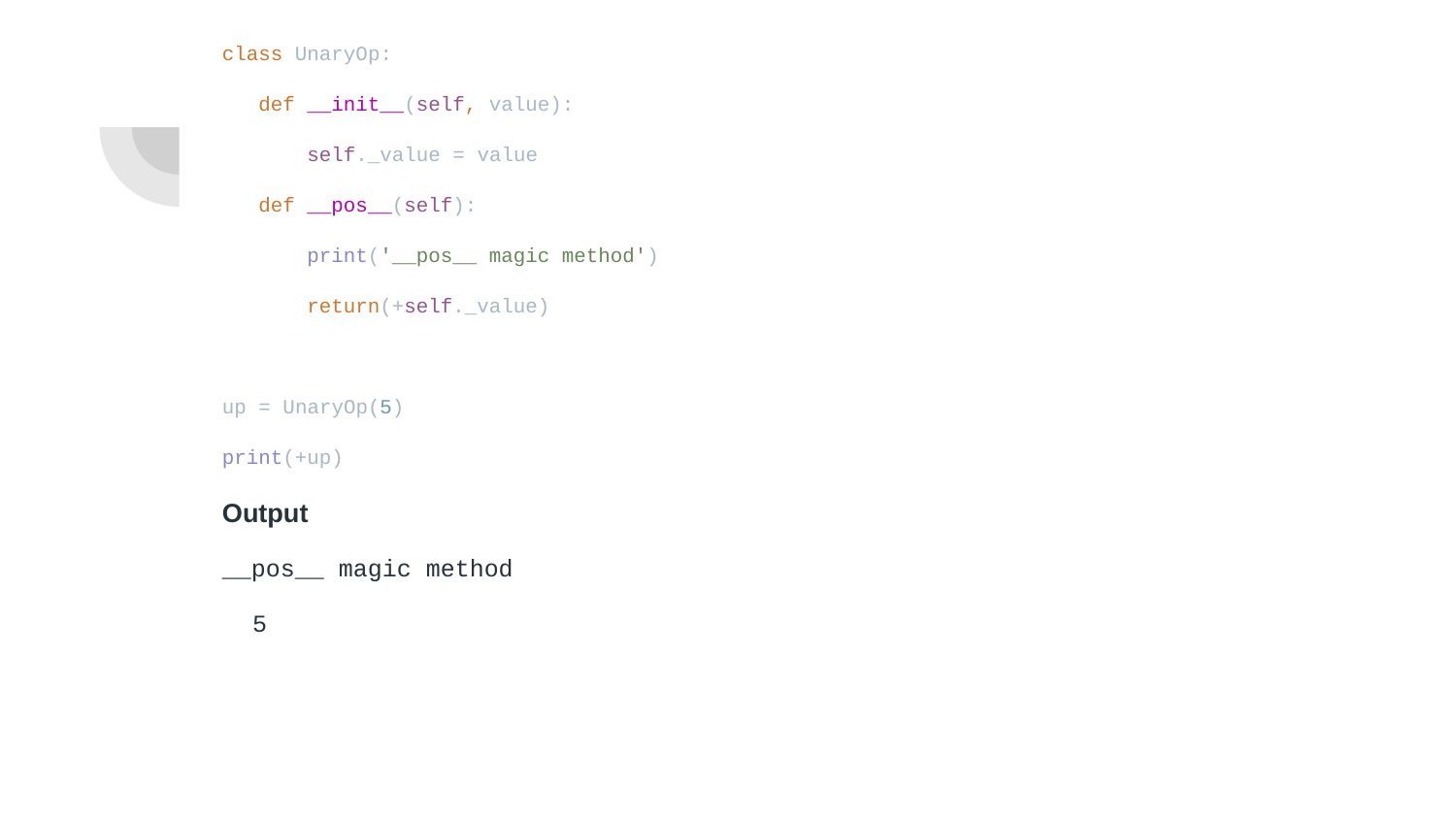

class UnaryOp:
   def __init__(self, value):
       self._value = value
   def __pos__(self):
       print('__pos__ magic method')
       return(+self._value)

up = UnaryOp(5)
print(+up)
Output
__pos__ magic method
5